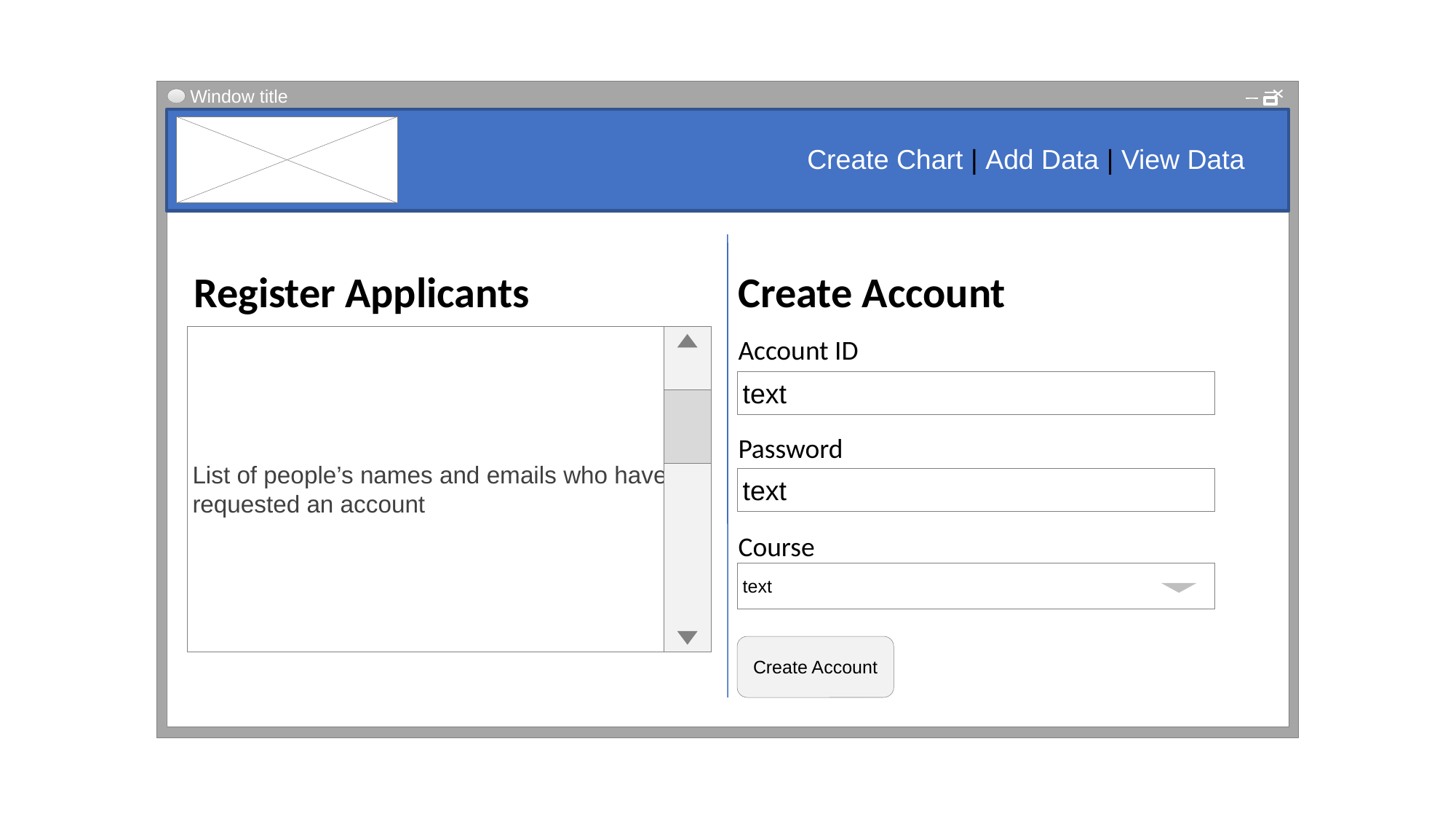

Window title

Create Chart | Add Data | View Data
Register Applicants

Create Account
Account ID
i
Password
I
Course

List of people’s names and emails who have requested an account

text
text
text

Create Account